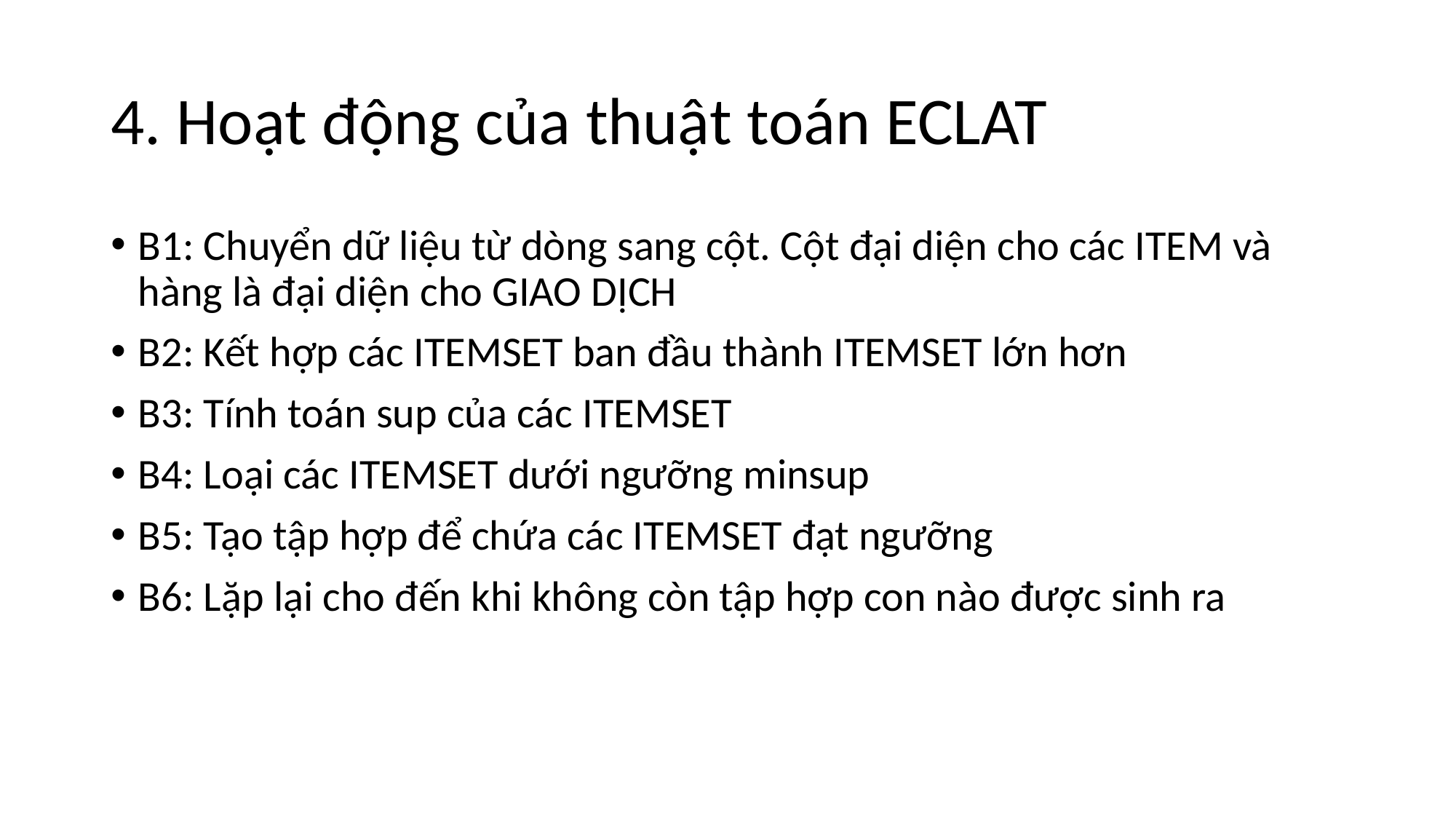

# 4. Hoạt động của thuật toán ECLAT
B1: Chuyển dữ liệu từ dòng sang cột. Cột đại diện cho các ITEM và hàng là đại diện cho GIAO DỊCH
B2: Kết hợp các ITEMSET ban đầu thành ITEMSET lớn hơn
B3: Tính toán sup của các ITEMSET
B4: Loại các ITEMSET dưới ngưỡng minsup
B5: Tạo tập hợp để chứa các ITEMSET đạt ngưỡng
B6: Lặp lại cho đến khi không còn tập hợp con nào được sinh ra